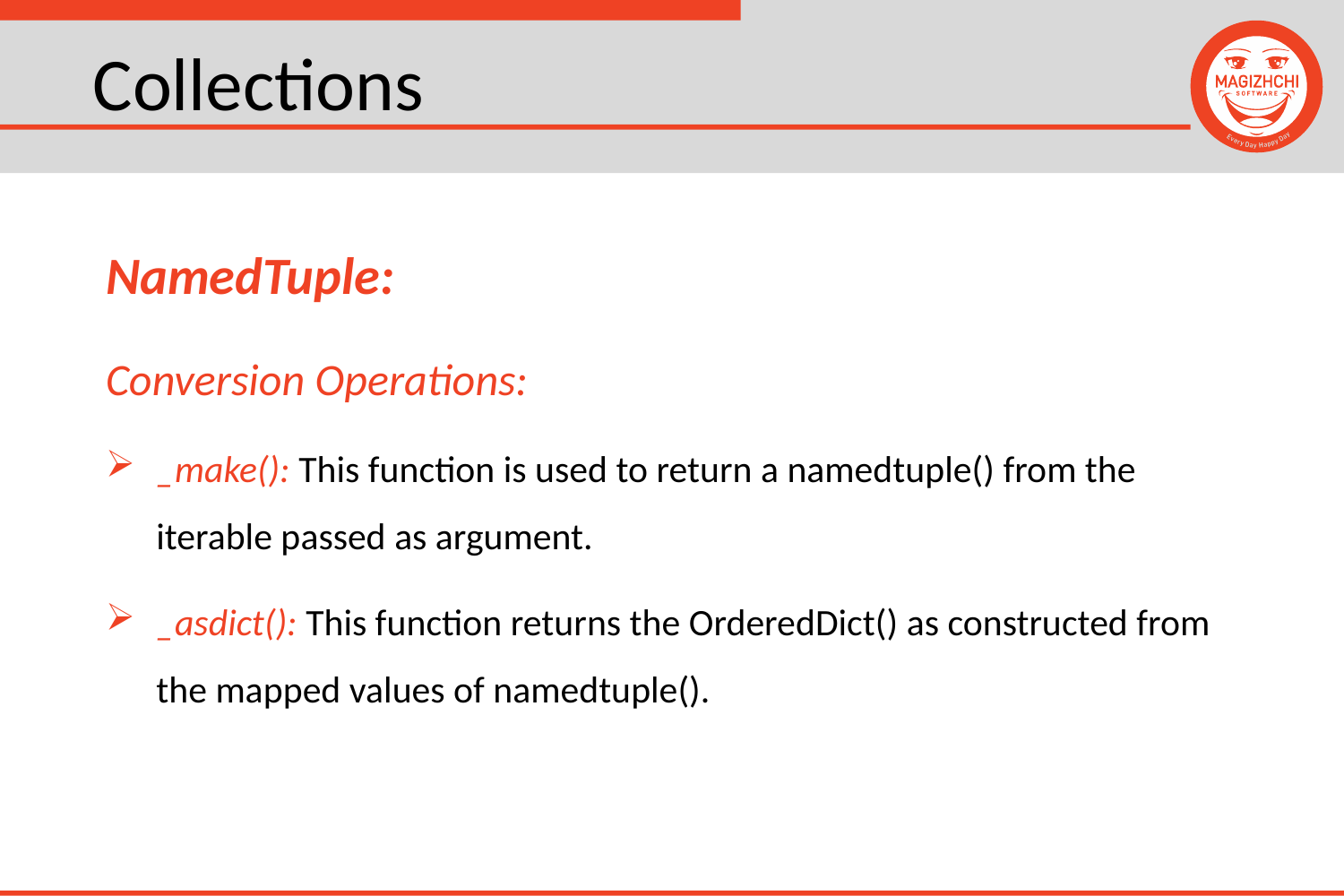

# Collections
NamedTuple:
Conversion Operations:
_make(): This function is used to return a namedtuple() from the iterable passed as argument.
_asdict(): This function returns the OrderedDict() as constructed from the mapped values of namedtuple().